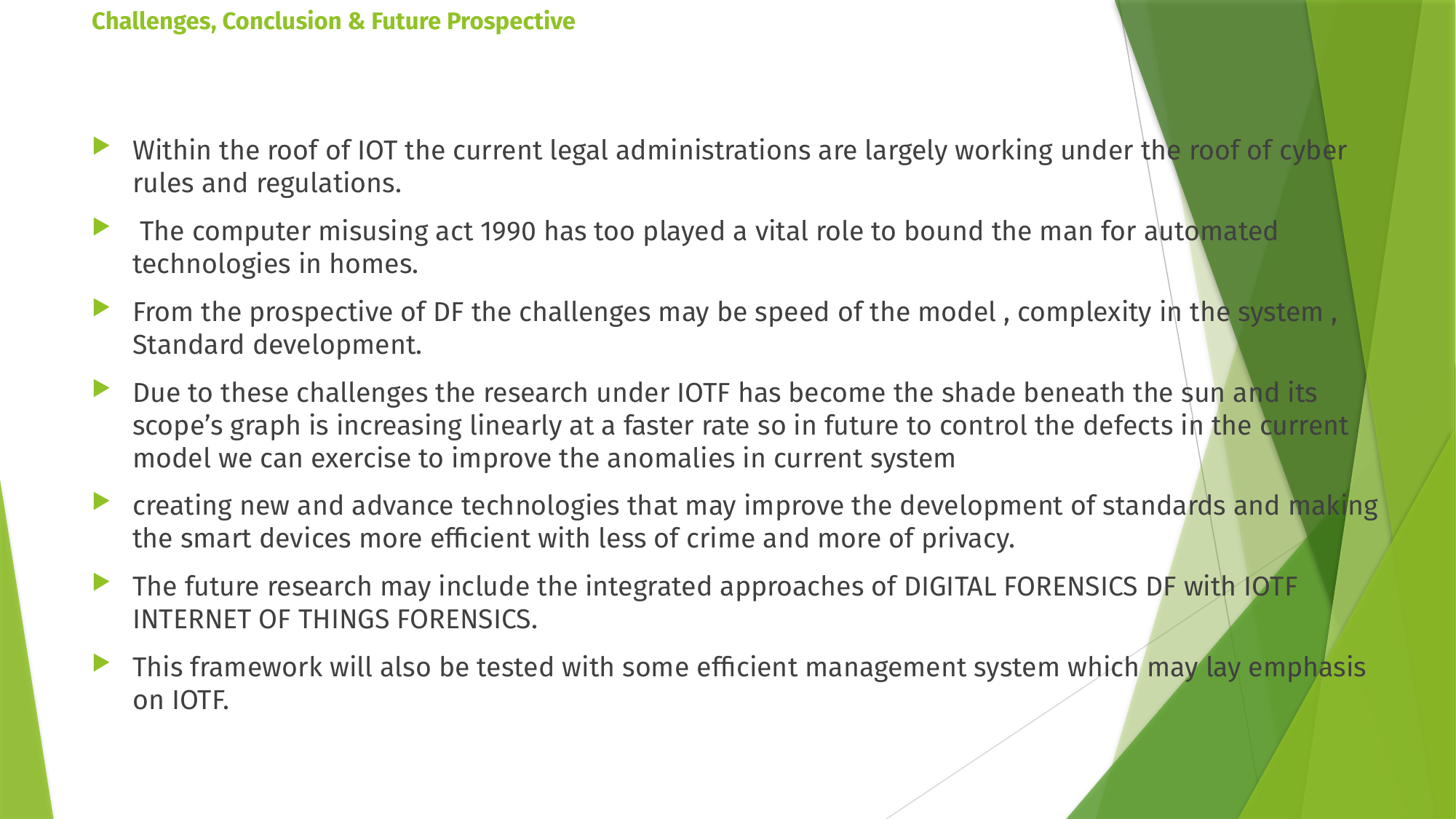

# Challenges, Conclusion & Future Prospective
Within the roof of IOT the current legal administrations are largely working under the roof of cyber rules and regulations.
 The computer misusing act 1990 has too played a vital role to bound the man for automated technologies in homes.
From the prospective of DF the challenges may be speed of the model , complexity in the system , Standard development.
Due to these challenges the research under IOTF has become the shade beneath the sun and its scope’s graph is increasing linearly at a faster rate so in future to control the defects in the current model we can exercise to improve the anomalies in current system
creating new and advance technologies that may improve the development of standards and making the smart devices more efficient with less of crime and more of privacy.
The future research may include the integrated approaches of DIGITAL FORENSICS DF with IOTF INTERNET OF THINGS FORENSICS.
This framework will also be tested with some efficient management system which may lay emphasis on IOTF.